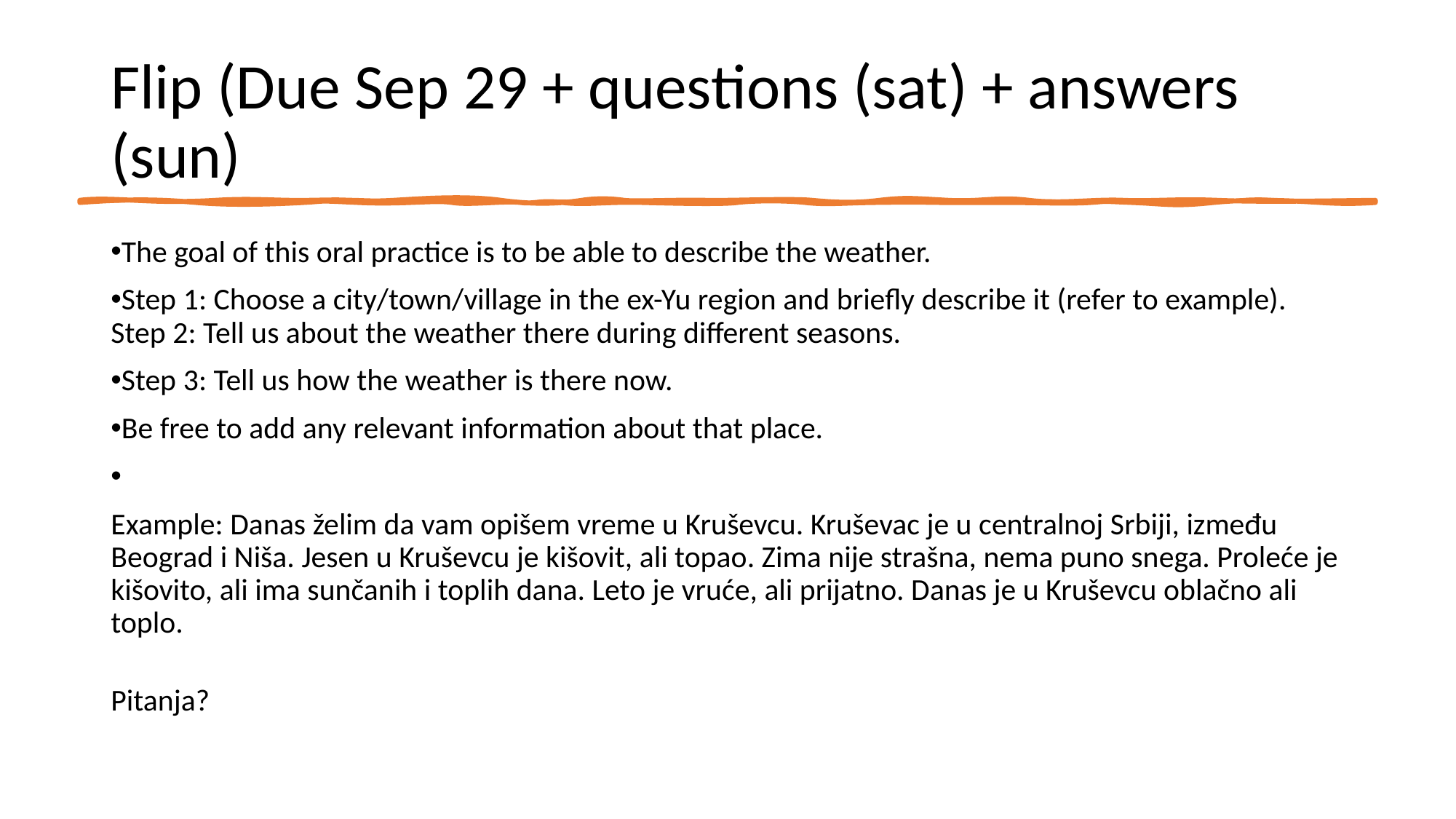

# Flip (Due Sep 29 + questions (sat) + answers (sun)

The goal of this oral practice is to be able to describe the weather.
Step 1: Choose a city/town/village in the ex-Yu region and briefly describe it (refer to example). Step 2: Tell us about the weather there during different seasons.
Step 3: Tell us how the weather is there now.
Be free to add any relevant information about that place.

Example: Danas želim da vam opišem vreme u Kruševcu. Kruševac je u centralnoj Srbiji, između Beograd i Niša. Jesen u Kruševcu je kišovit, ali topao. Zima nije strašna, nema puno snega. Proleće je kišovito, ali ima sunčanih i toplih dana. Leto je vruće, ali prijatno. Danas je u Kruševcu oblačno ali toplo.

Pitanja?